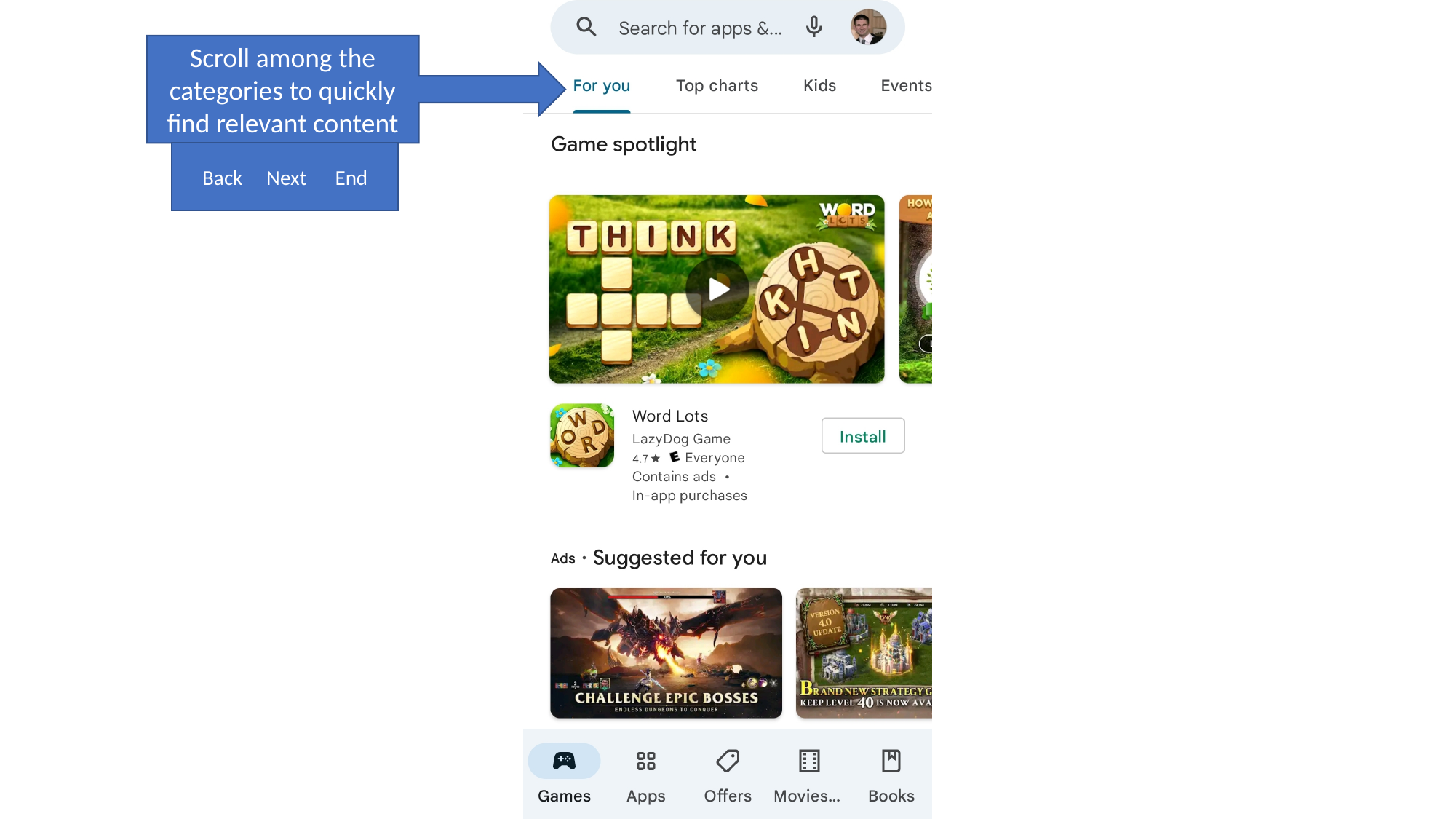

Scroll among the categories to quickly find relevant content
Back     Next	     End